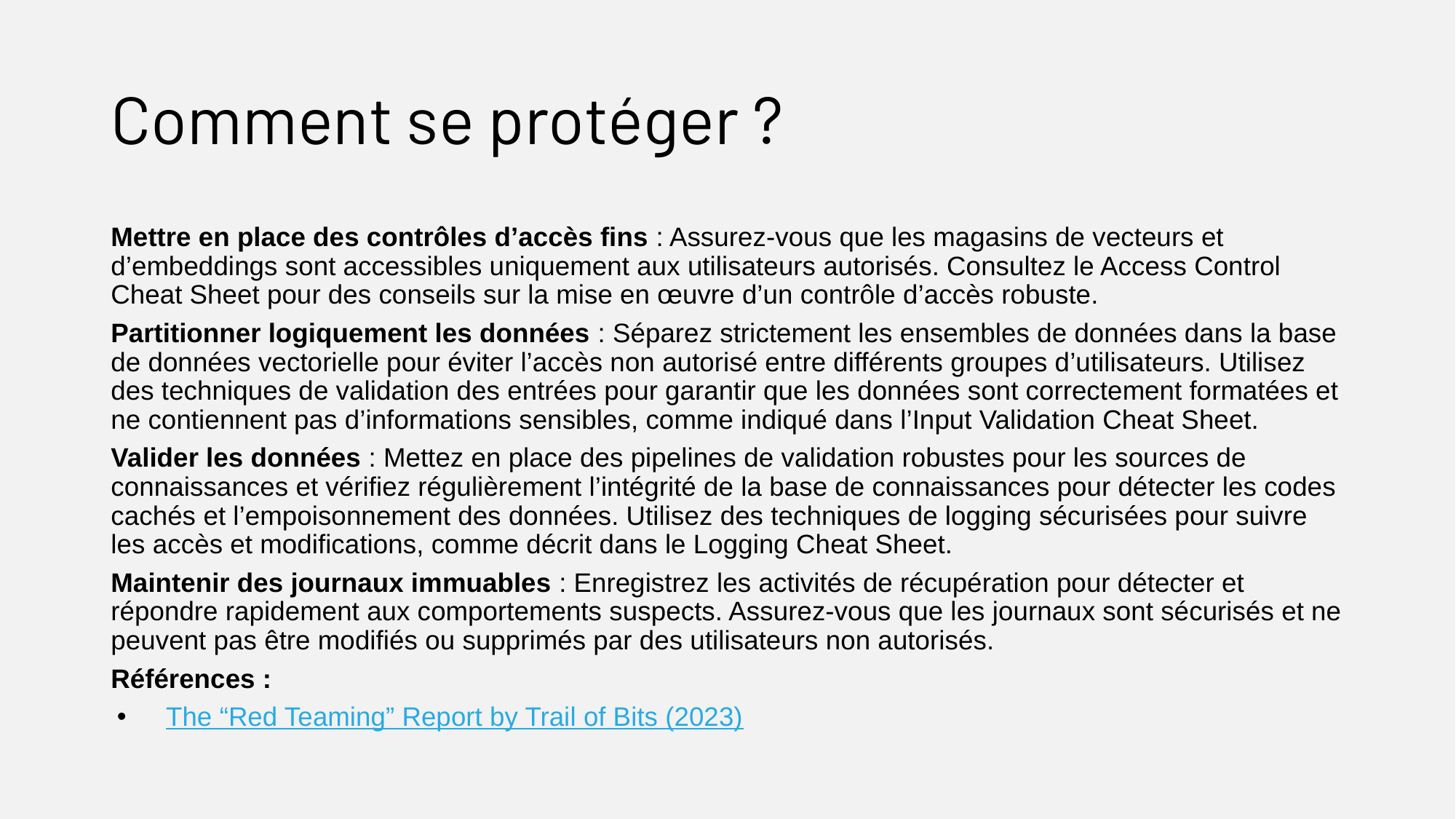

# Comment se protéger ?
Mettre en place des contrôles d’accès fins : Assurez-vous que les magasins de vecteurs et d’embeddings sont accessibles uniquement aux utilisateurs autorisés. Consultez le Access Control Cheat Sheet pour des conseils sur la mise en œuvre d’un contrôle d’accès robuste.
Partitionner logiquement les données : Séparez strictement les ensembles de données dans la base de données vectorielle pour éviter l’accès non autorisé entre différents groupes d’utilisateurs. Utilisez des techniques de validation des entrées pour garantir que les données sont correctement formatées et ne contiennent pas d’informations sensibles, comme indiqué dans l’Input Validation Cheat Sheet.
Valider les données : Mettez en place des pipelines de validation robustes pour les sources de connaissances et vérifiez régulièrement l’intégrité de la base de connaissances pour détecter les codes cachés et l’empoisonnement des données. Utilisez des techniques de logging sécurisées pour suivre les accès et modifications, comme décrit dans le Logging Cheat Sheet.
Maintenir des journaux immuables : Enregistrez les activités de récupération pour détecter et répondre rapidement aux comportements suspects. Assurez-vous que les journaux sont sécurisés et ne peuvent pas être modifiés ou supprimés par des utilisateurs non autorisés.
Références :
The “Red Teaming” Report by Trail of Bits (2023)